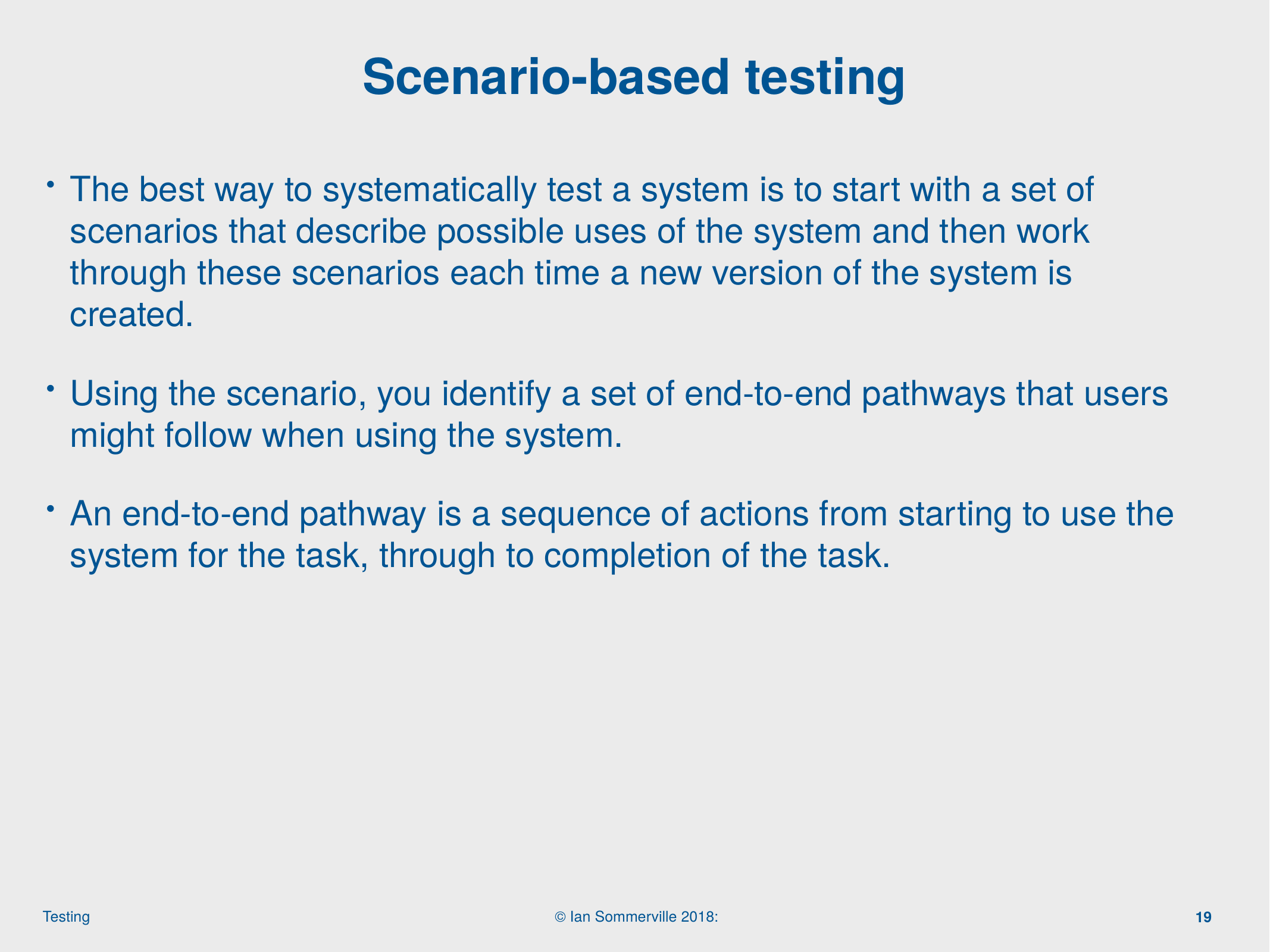

# Scenario-based testing
The best way to systematically test a system is to start with a set of scenarios that describe possible uses of the system and then work through these scenarios each time a new version of the system is created.
Using the scenario, you identify a set of end-to-end pathways that users might follow when using the system.
An end-to-end pathway is a sequence of actions from starting to use the system for the task, through to completion of the task.
19